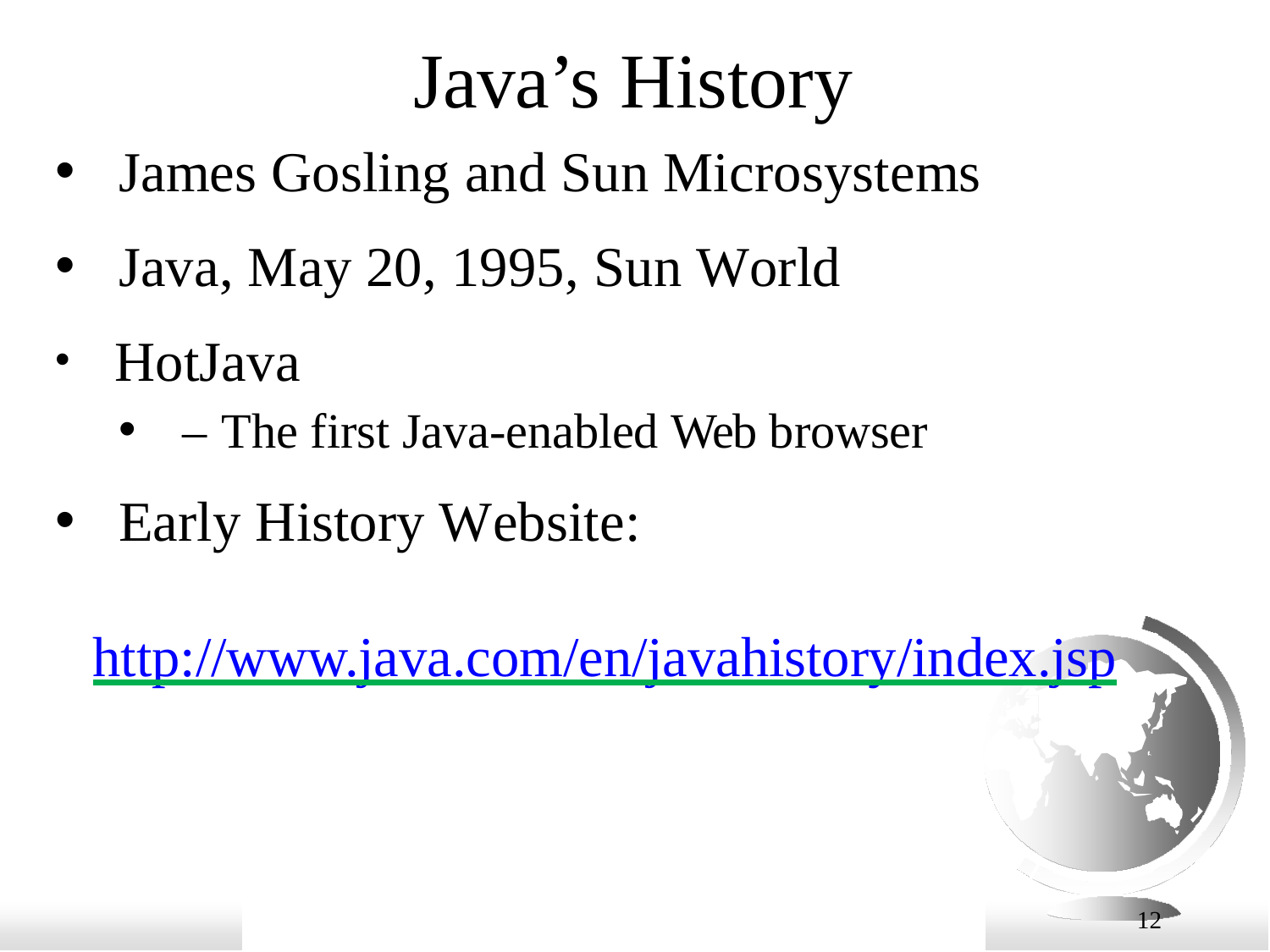

# Java’s History
James Gosling and Sun Microsystems
Java, May 20, 1995, Sun World
 HotJava
– The first Java-enabled Web browser
Early History Website:

http://www.java.com/en/javahistory/index.jsp

Liang, Introduction to Java Programming, Eleventh Edition, (c) 2018 Pearson Education, Ltd.
All rights reserved.
12